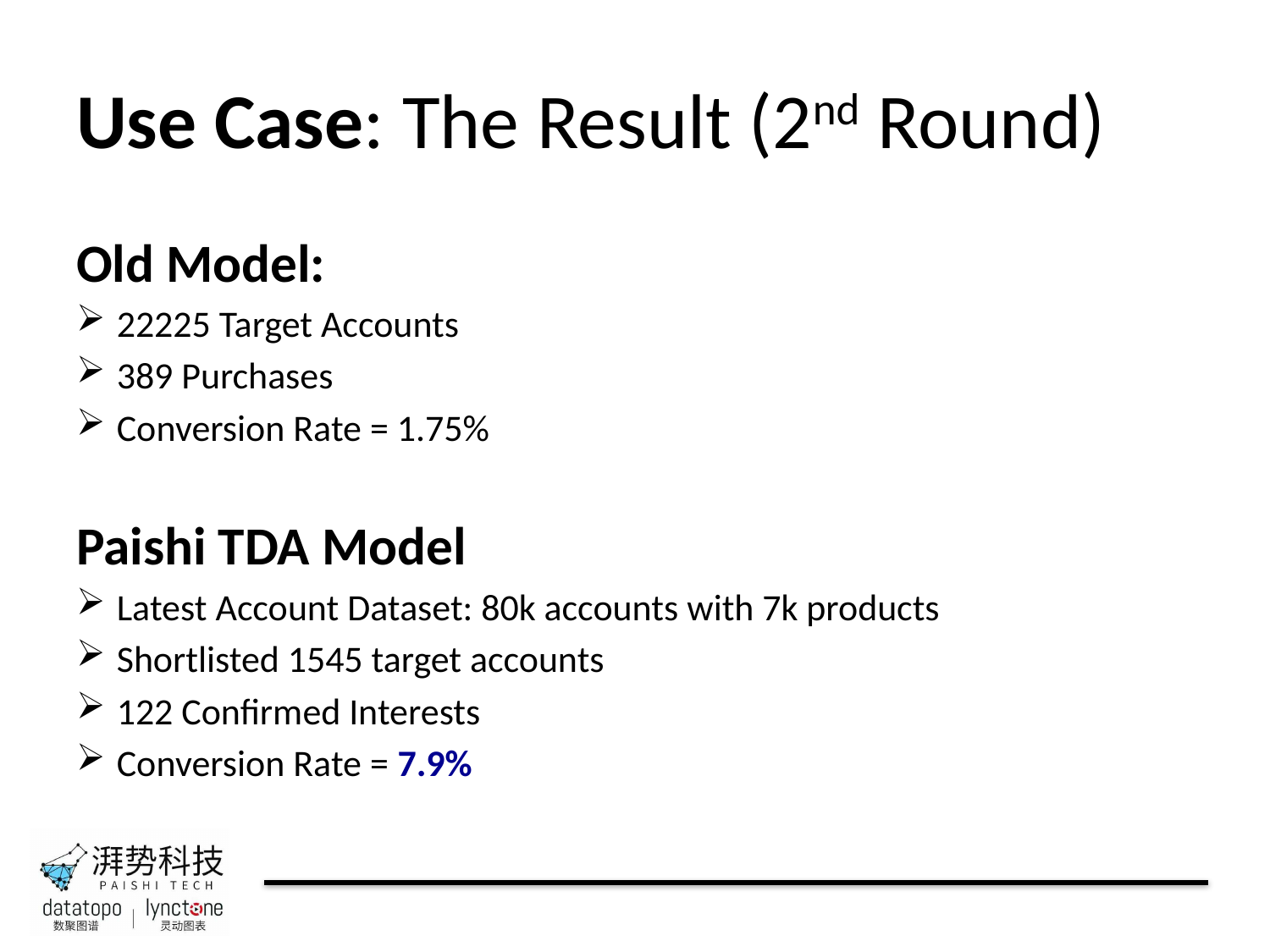

# Use Case: The Result (2nd Round)
Old Model:
22225 Target Accounts
389 Purchases
Conversion Rate = 1.75%

Paishi TDA Model
Latest Account Dataset: 80k accounts with 7k products
Shortlisted 1545 target accounts
122 Confirmed Interests
Conversion Rate = 7.9%